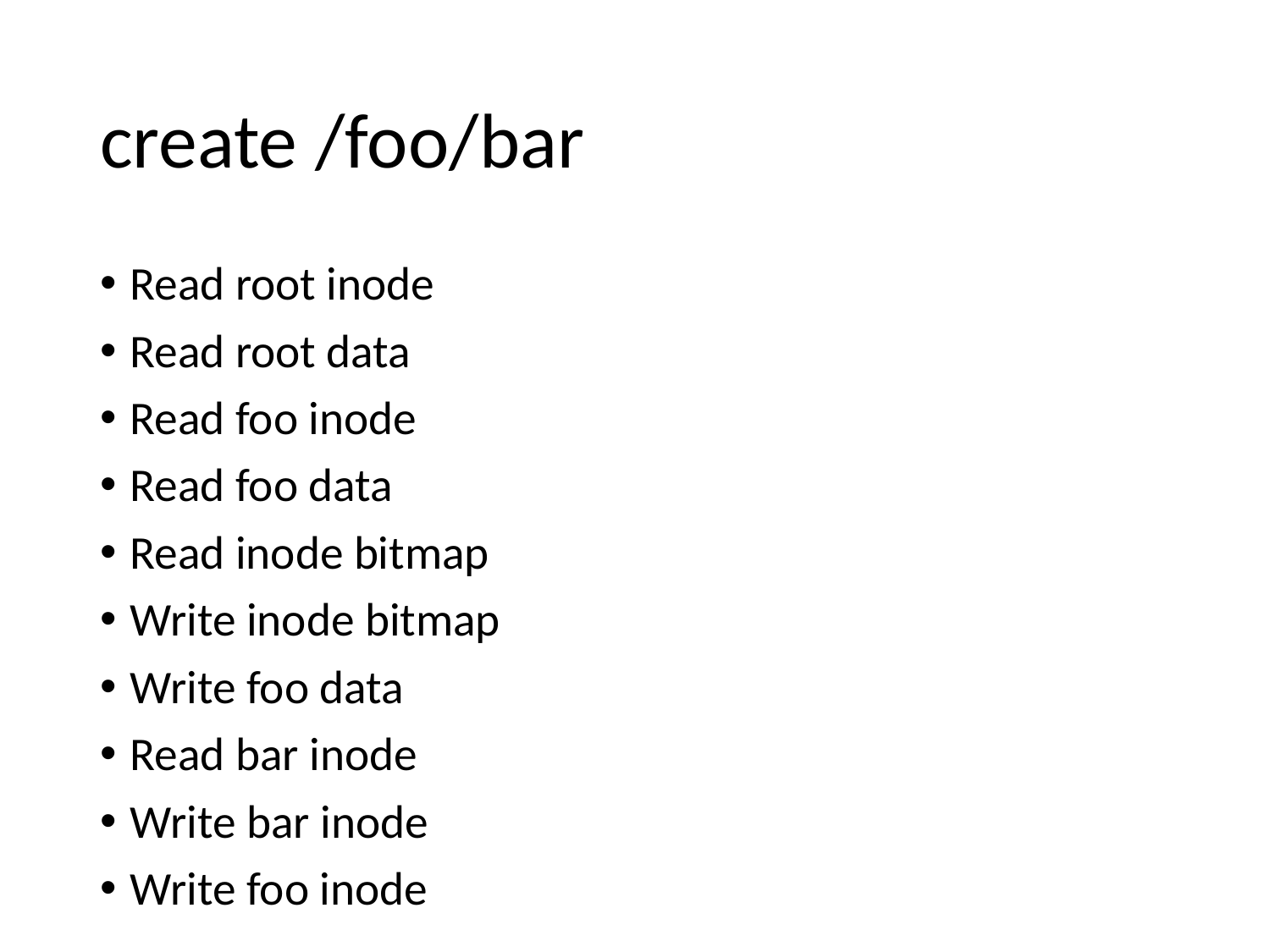

# create /foo/bar
Read root inode
Read root data
Read foo inode
Read foo data
Read inode bitmap
Write inode bitmap
Write foo data
Read bar inode
Write bar inode
Write foo inode